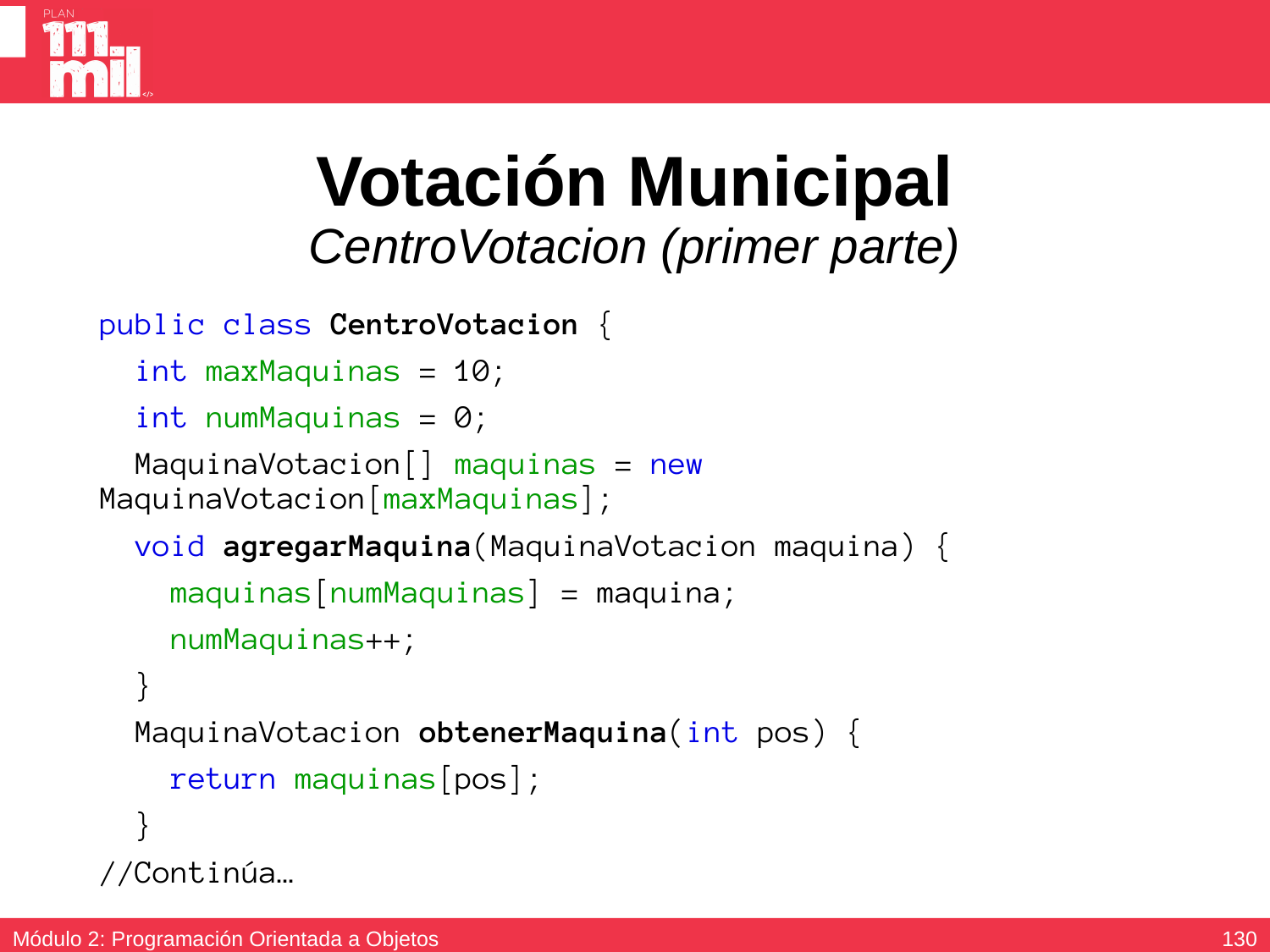

# Votación Municipal CentroVotacion (primer parte)
public class CentroVotacion {
  int maxMaquinas = 10;
  int numMaquinas = 0;
  MaquinaVotacion[] maquinas = new   MaquinaVotacion[maxMaquinas];
  void agregarMaquina(MaquinaVotacion maquina) {
    maquinas[numMaquinas] = maquina;
    numMaquinas++;
  }
  MaquinaVotacion obtenerMaquina(int pos) {
    return maquinas[pos];
  }
//Continúa…
130
Módulo 2: Programación Orientada a Objetos